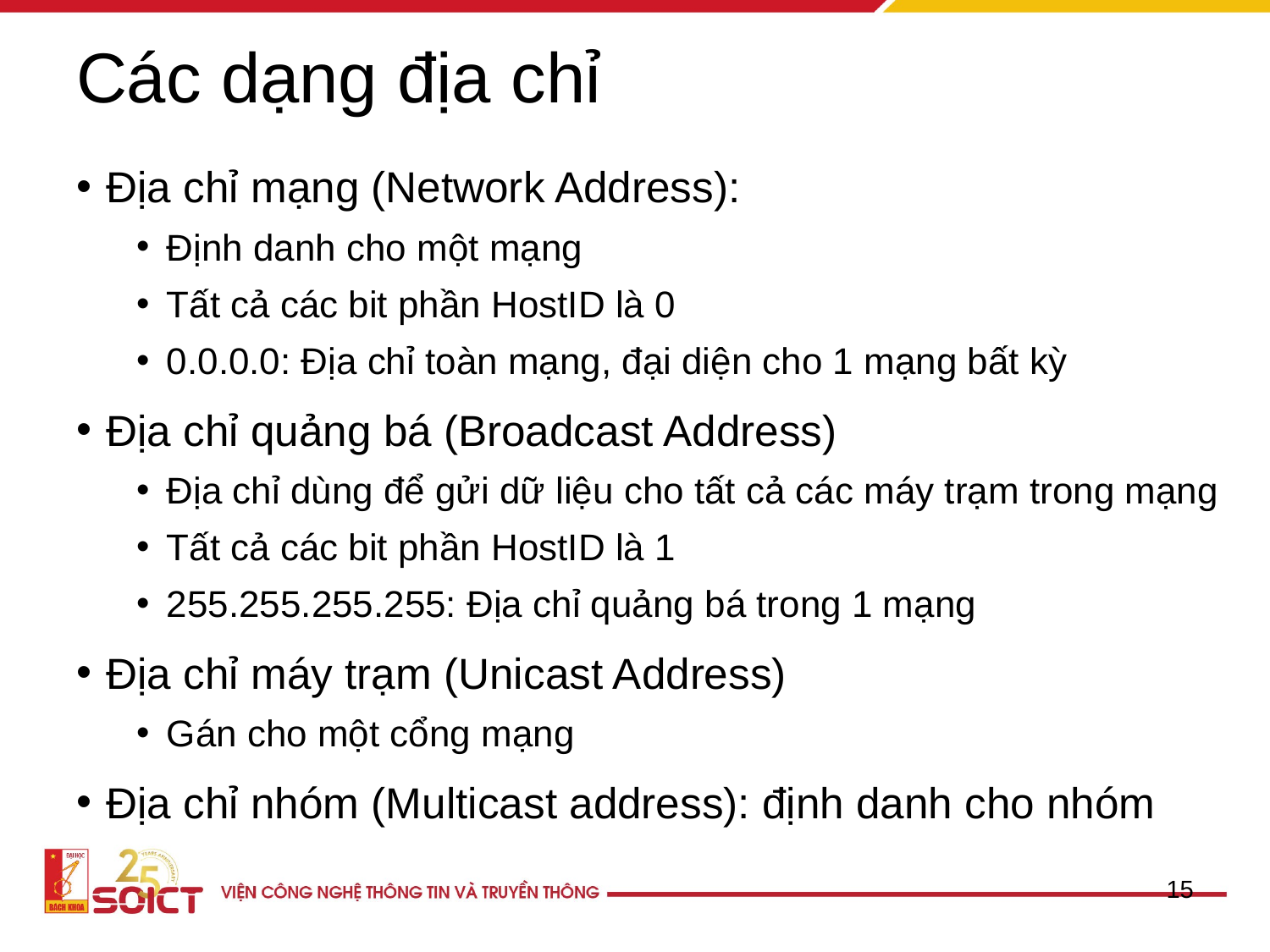

# Các dạng địa chỉ
Địa chỉ mạng (Network Address):
Định danh cho một mạng
Tất cả các bit phần HostID là 0
0.0.0.0: Địa chỉ toàn mạng, đại diện cho 1 mạng bất kỳ
Địa chỉ quảng bá (Broadcast Address)
Địa chỉ dùng để gửi dữ liệu cho tất cả các máy trạm trong mạng
Tất cả các bit phần HostID là 1
255.255.255.255: Địa chỉ quảng bá trong 1 mạng
Địa chỉ máy trạm (Unicast Address)
Gán cho một cổng mạng
Địa chỉ nhóm (Multicast address): định danh cho nhóm

15